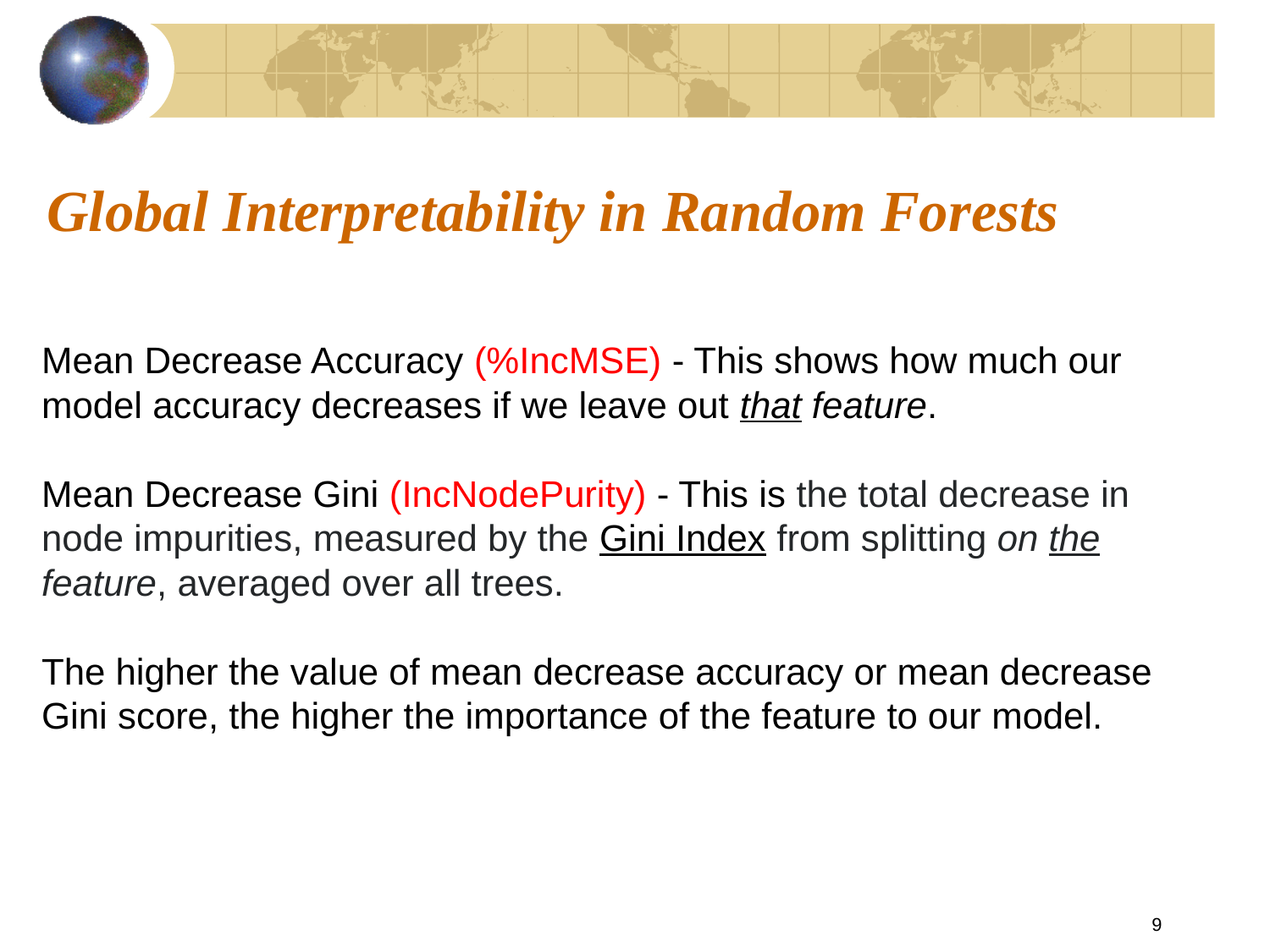

# Global Interpretability in Random Forests
Mean Decrease Accuracy (%IncMSE) - This shows how much our model accuracy decreases if we leave out that feature.

Mean Decrease Gini (IncNodePurity) - This is the total decrease in node impurities, measured by the Gini Index from splitting on the feature, averaged over all trees.

The higher the value of mean decrease accuracy or mean decrease Gini score, the higher the importance of the feature to our model.
9